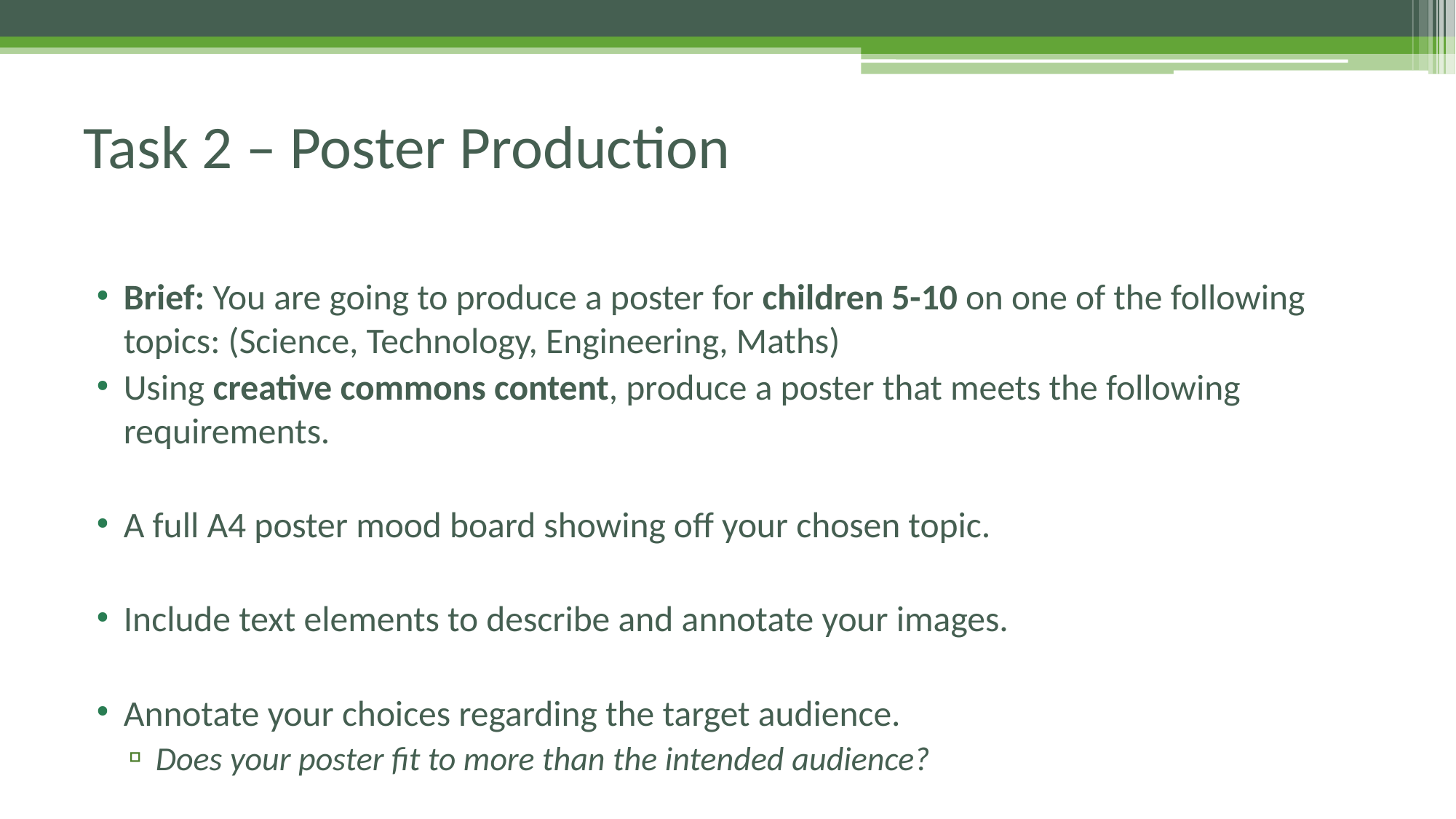

# Task 2 – Poster Production
Brief: You are going to produce a poster for children 5-10 on one of the following topics: (Science, Technology, Engineering, Maths)
Using creative commons content, produce a poster that meets the following requirements.

A full A4 poster mood board showing off your chosen topic.

Include text elements to describe and annotate your images.

Annotate your choices regarding the target audience.
Does your poster fit to more than the intended audience?